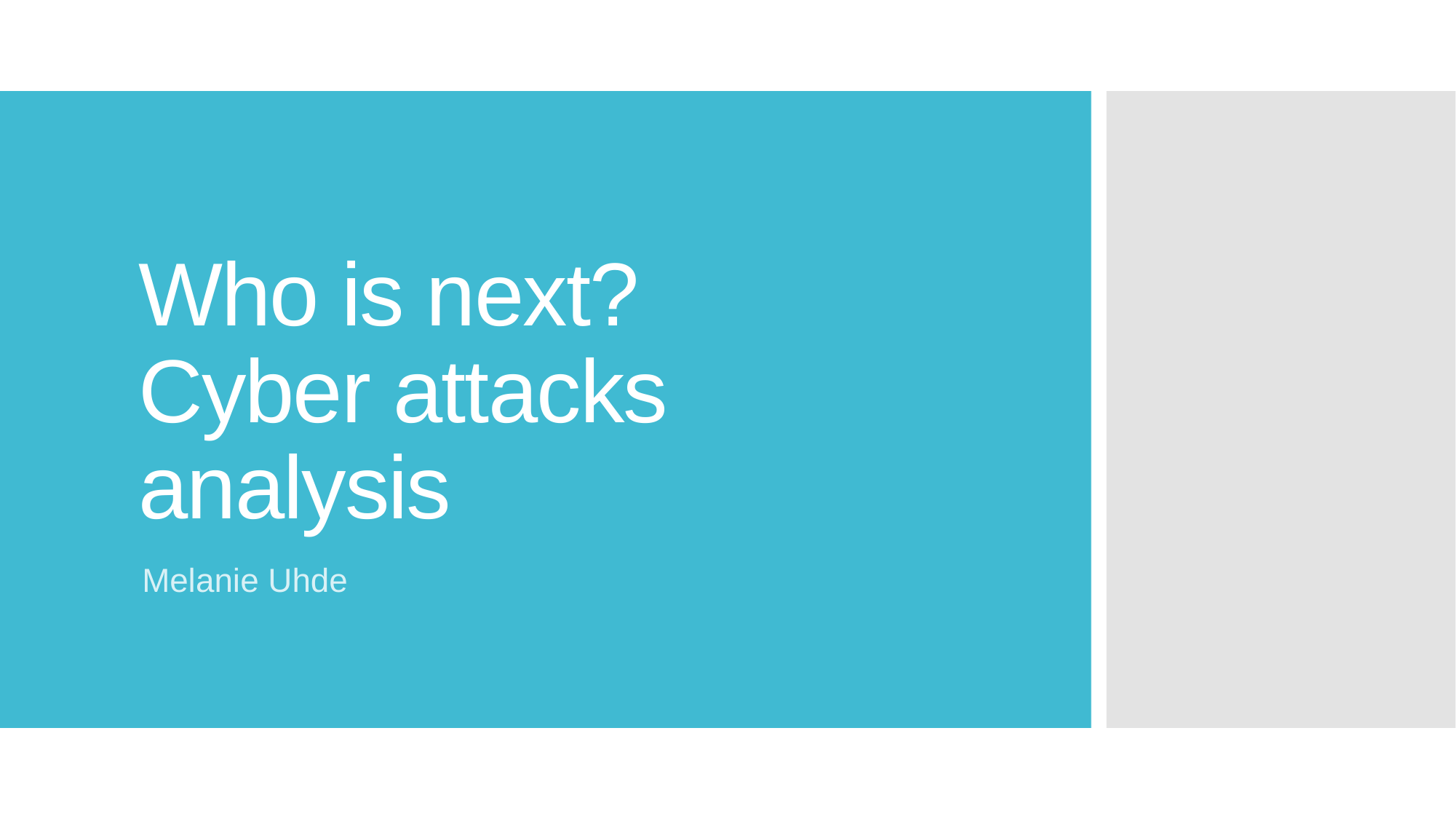

# Who is next? Cyber attacks analysis
Melanie Uhde